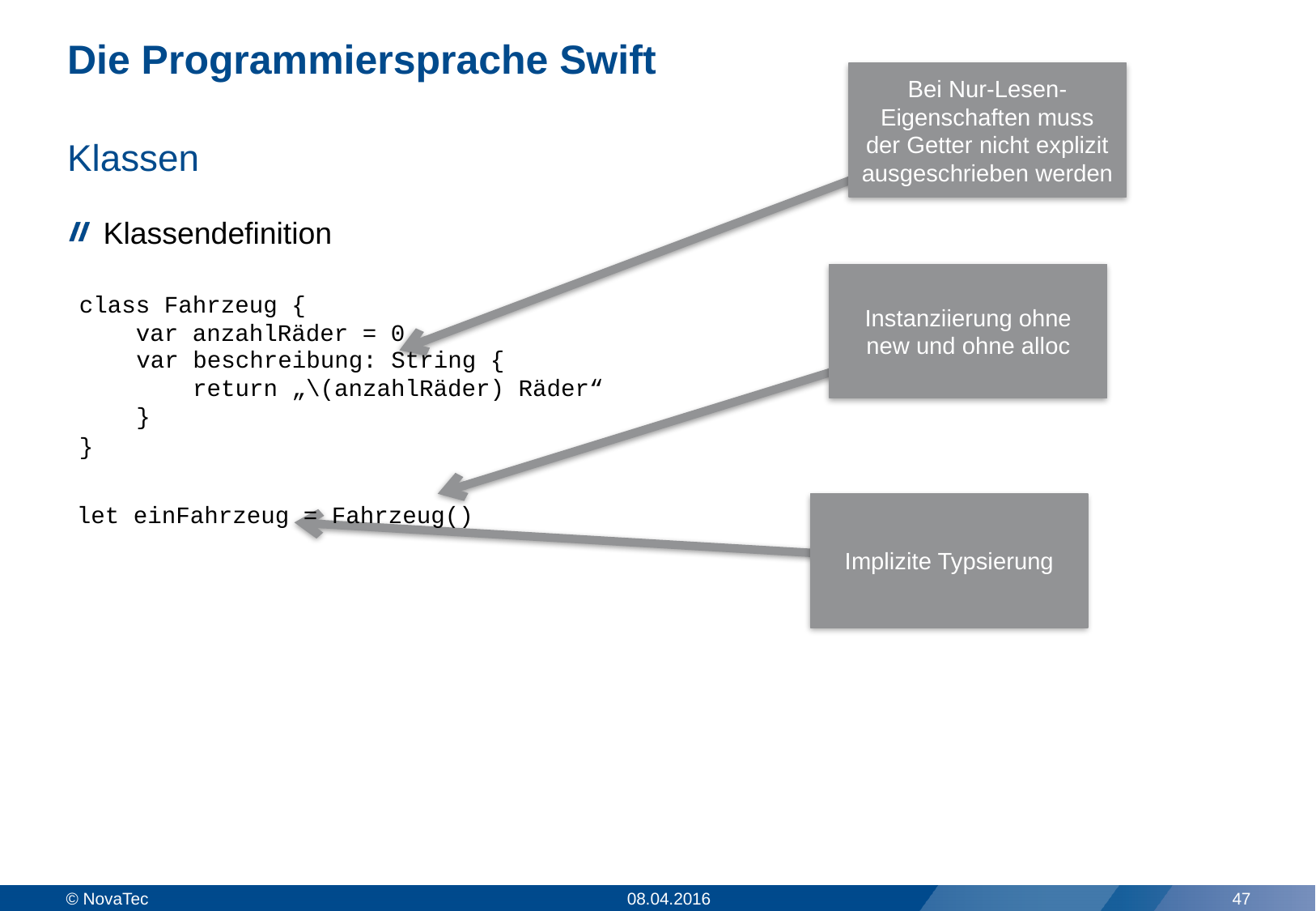

# Die Programmiersprache Swift
Bei Nur-Lesen-Eigenschaften muss der Getter nicht explizit ausgeschrieben werden
Klassen
Klassendefinition
Instanziierung ohne new und ohne alloc
class Fahrzeug {
    var anzahlRäder = 0

}
var beschreibung: String {
    return „\(anzahlRäder) Räder“
}
let einFahrzeug = Fahrzeug()
Implizite Typsierung